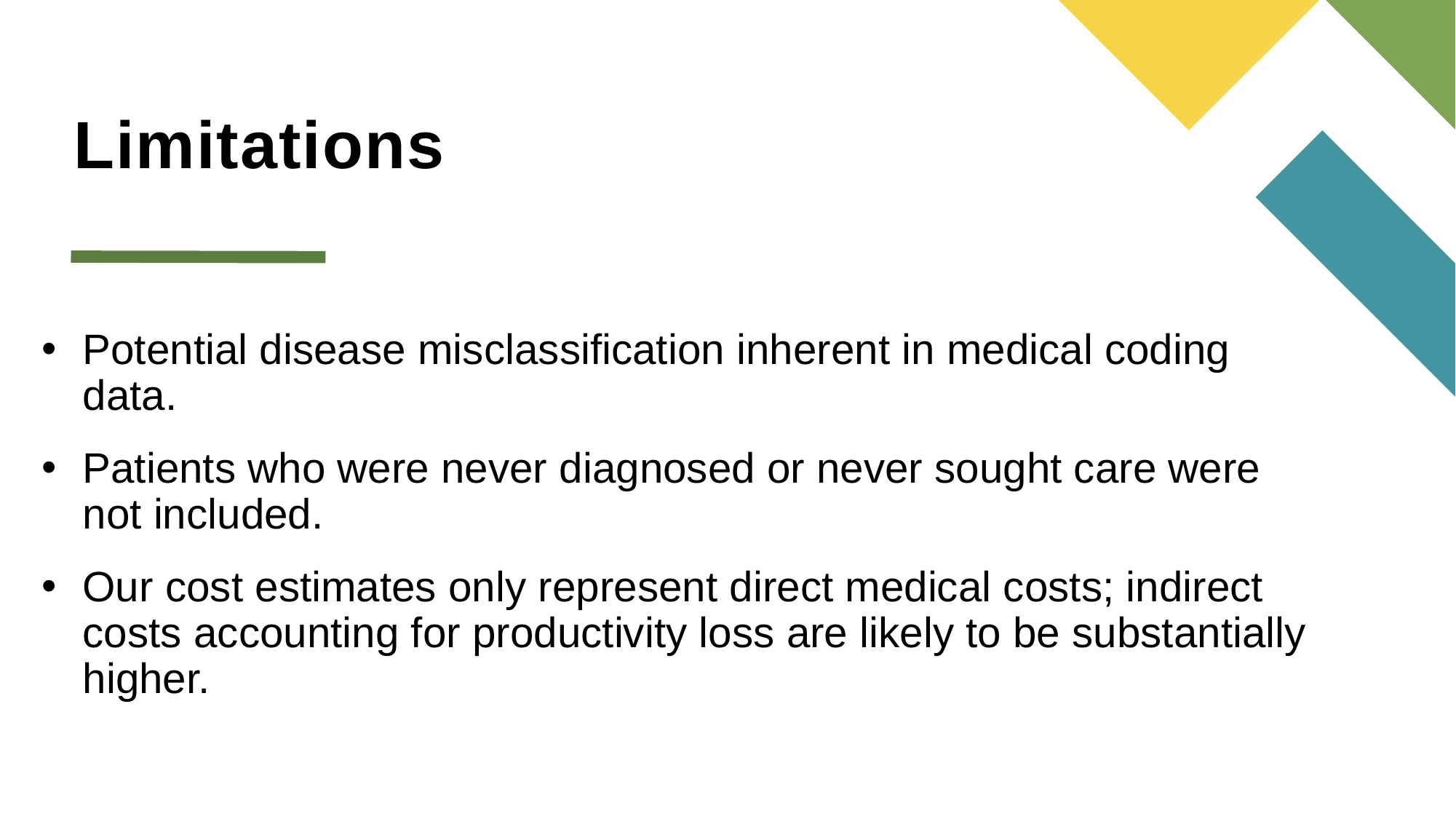

# Limitations
Potential disease misclassification inherent in medical coding data.
Patients who were never diagnosed or never sought care were not included.
Our cost estimates only represent direct medical costs; indirect costs accounting for productivity loss are likely to be substantially higher.